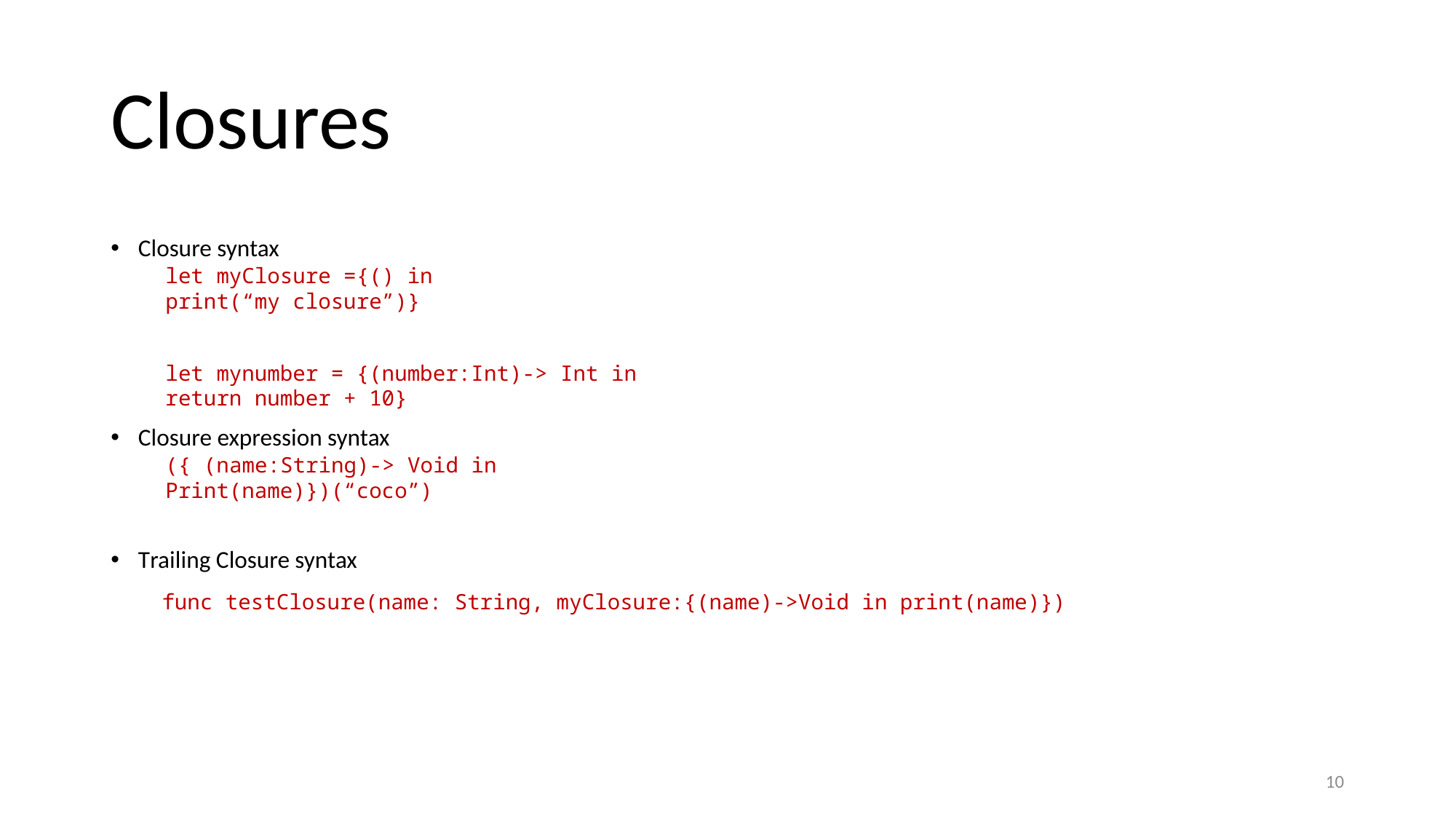

# Closures
Closure syntax
let myClosure ={() in
print(“my closure”)}

let mynumber = {(number:Int)-> Int in
return number + 10}
Closure expression syntax
({ (name:String)-> Void in
Print(name)})(“coco”)

Trailing Closure syntax
    func testClosure(name: String, myClosure:{(name)->Void in print(name)})
10